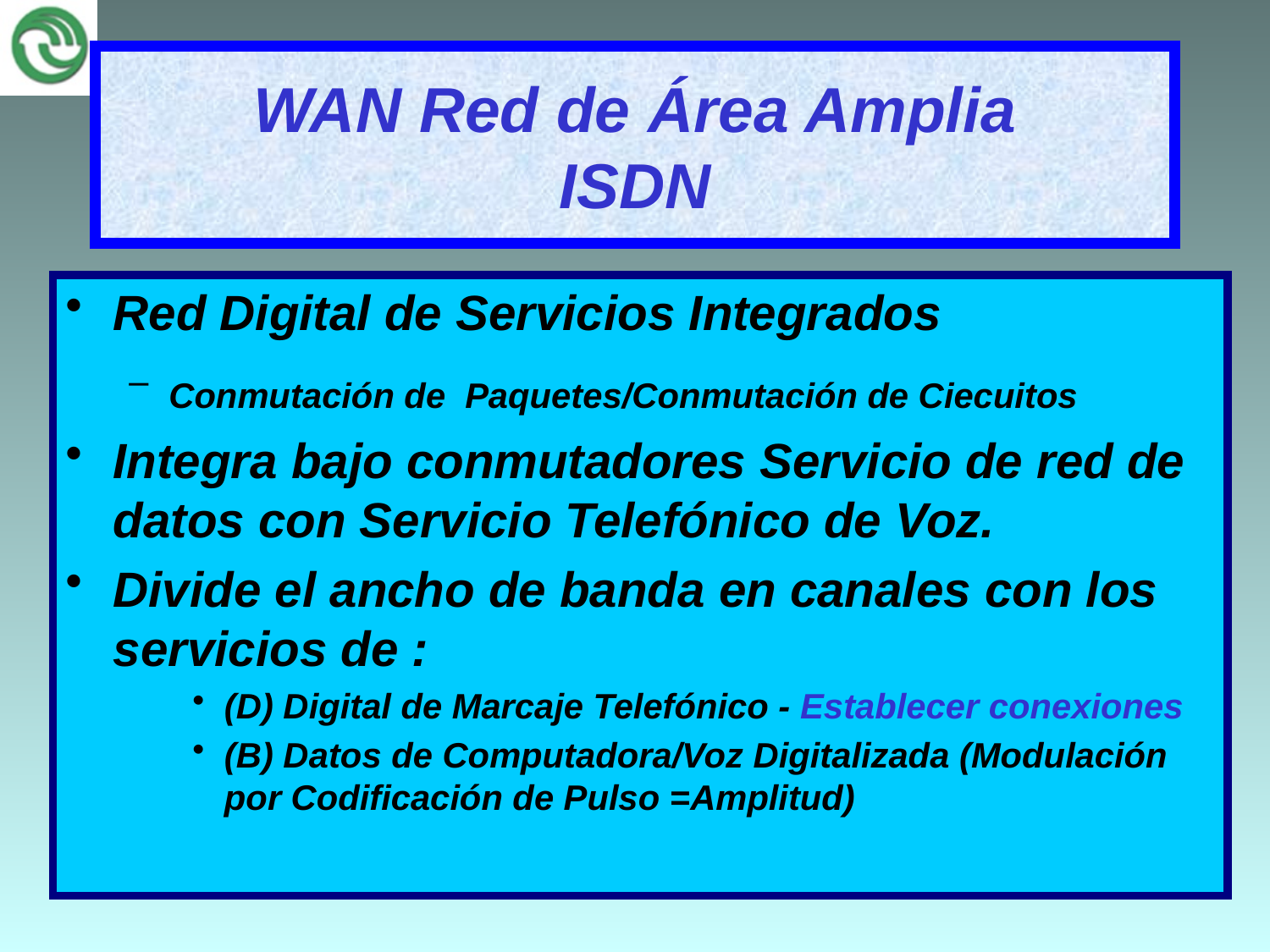

# WAN Red de Área Amplia ISDN
Red Digital de Servicios Integrados
Conmutación de  Paquetes/Conmutación de Ciecuitos
Integra bajo conmutadores Servicio de red de datos con Servicio Telefónico de Voz.
Divide el ancho de banda en canales con los servicios de :
(D) Digital de Marcaje Telefónico - Establecer conexiones
(B) Datos de Computadora/Voz Digitalizada (Modulación por Codificación de Pulso =Amplitud)

3